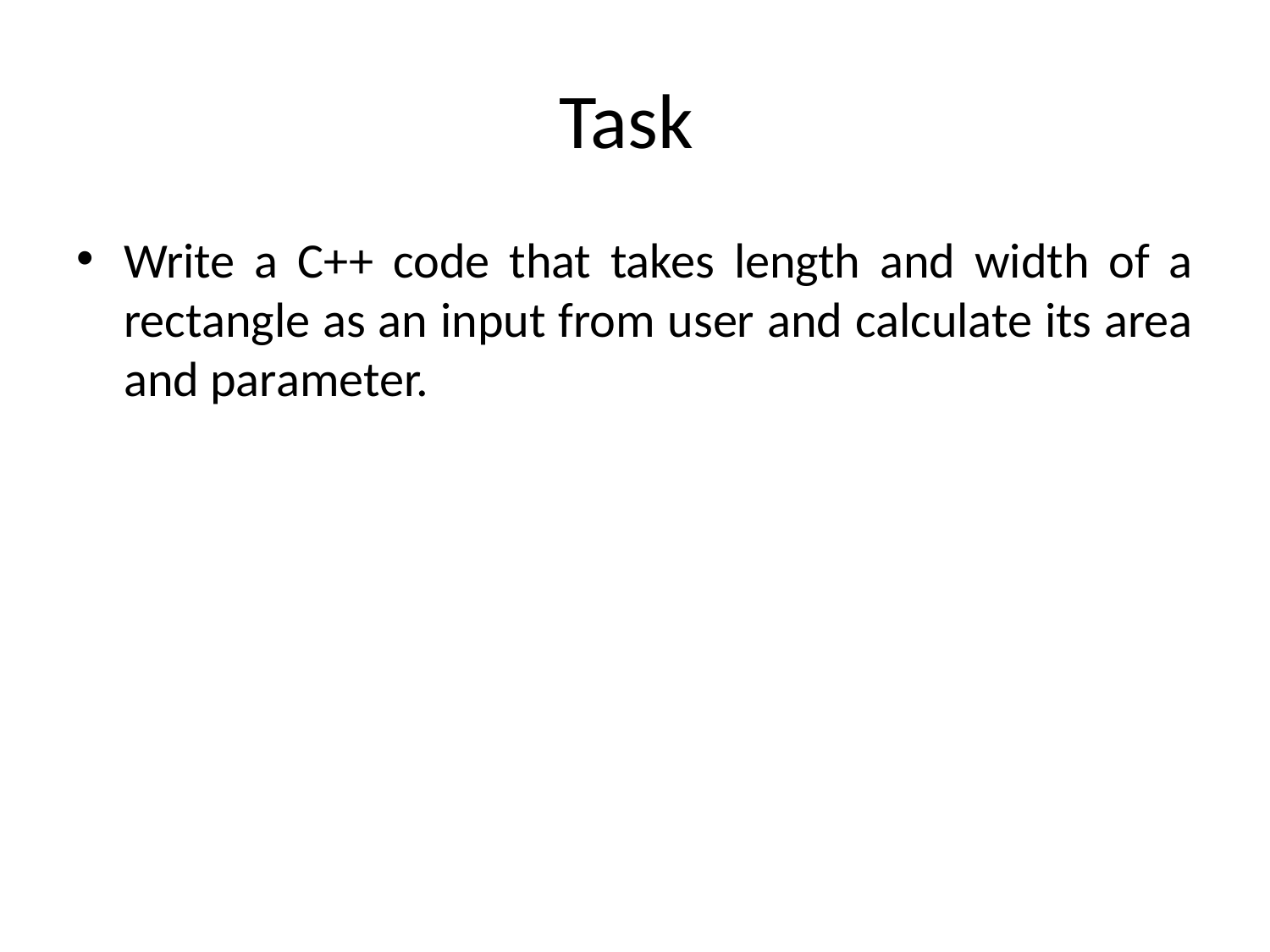

# Task
Write a C++ code that takes length and width of a rectangle as an input from user and calculate its area and parameter.